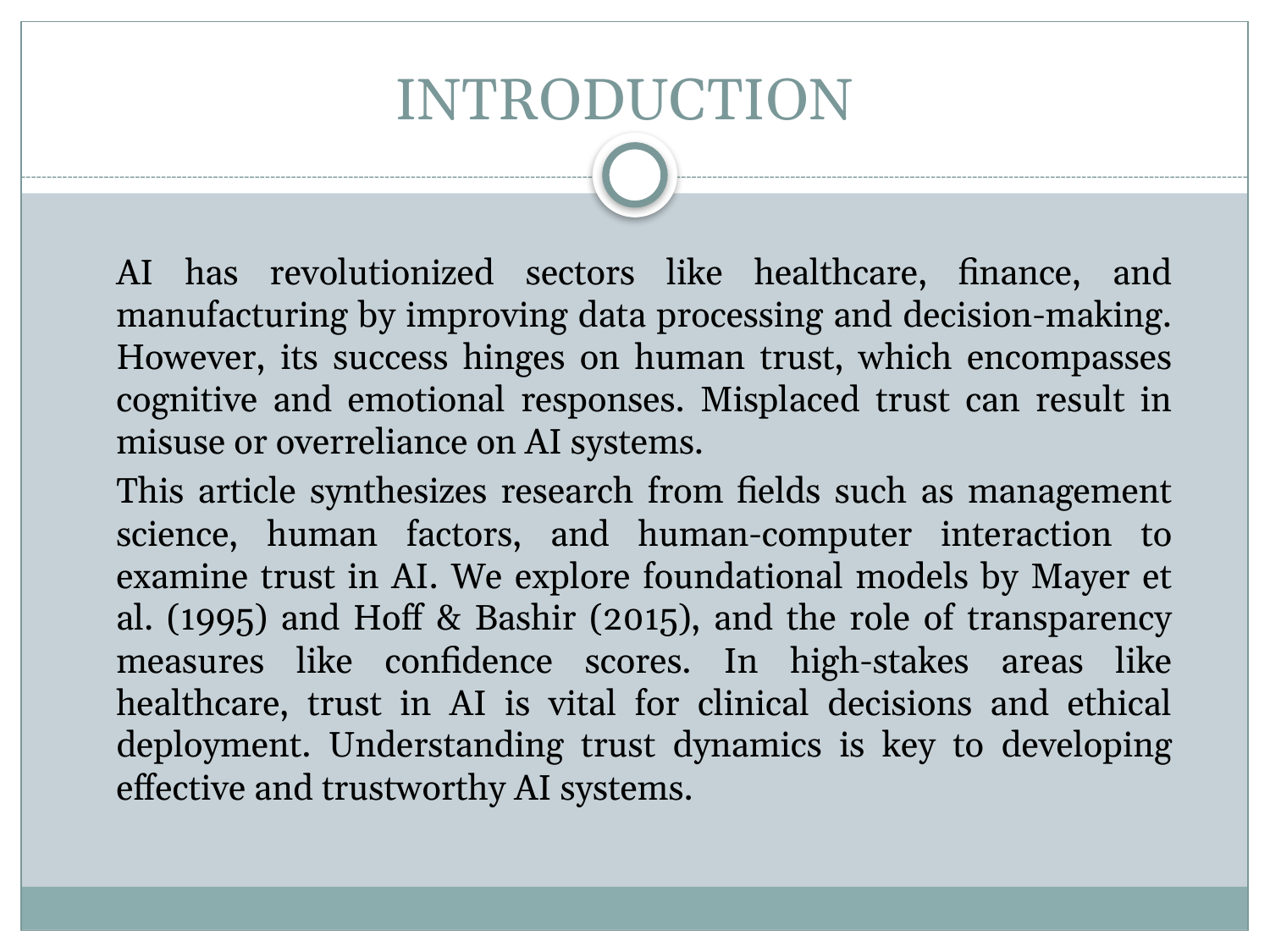

# INTRODUCTION
AI has revolutionized sectors like healthcare, finance, and manufacturing by improving data processing and decision-making. However, its success hinges on human trust, which encompasses cognitive and emotional responses. Misplaced trust can result in misuse or overreliance on AI systems.
This article synthesizes research from fields such as management science, human factors, and human-computer interaction to examine trust in AI. We explore foundational models by Mayer et al. (1995) and Hoff & Bashir (2015), and the role of transparency measures like confidence scores. In high-stakes areas like healthcare, trust in AI is vital for clinical decisions and ethical deployment. Understanding trust dynamics is key to developing effective and trustworthy AI systems.